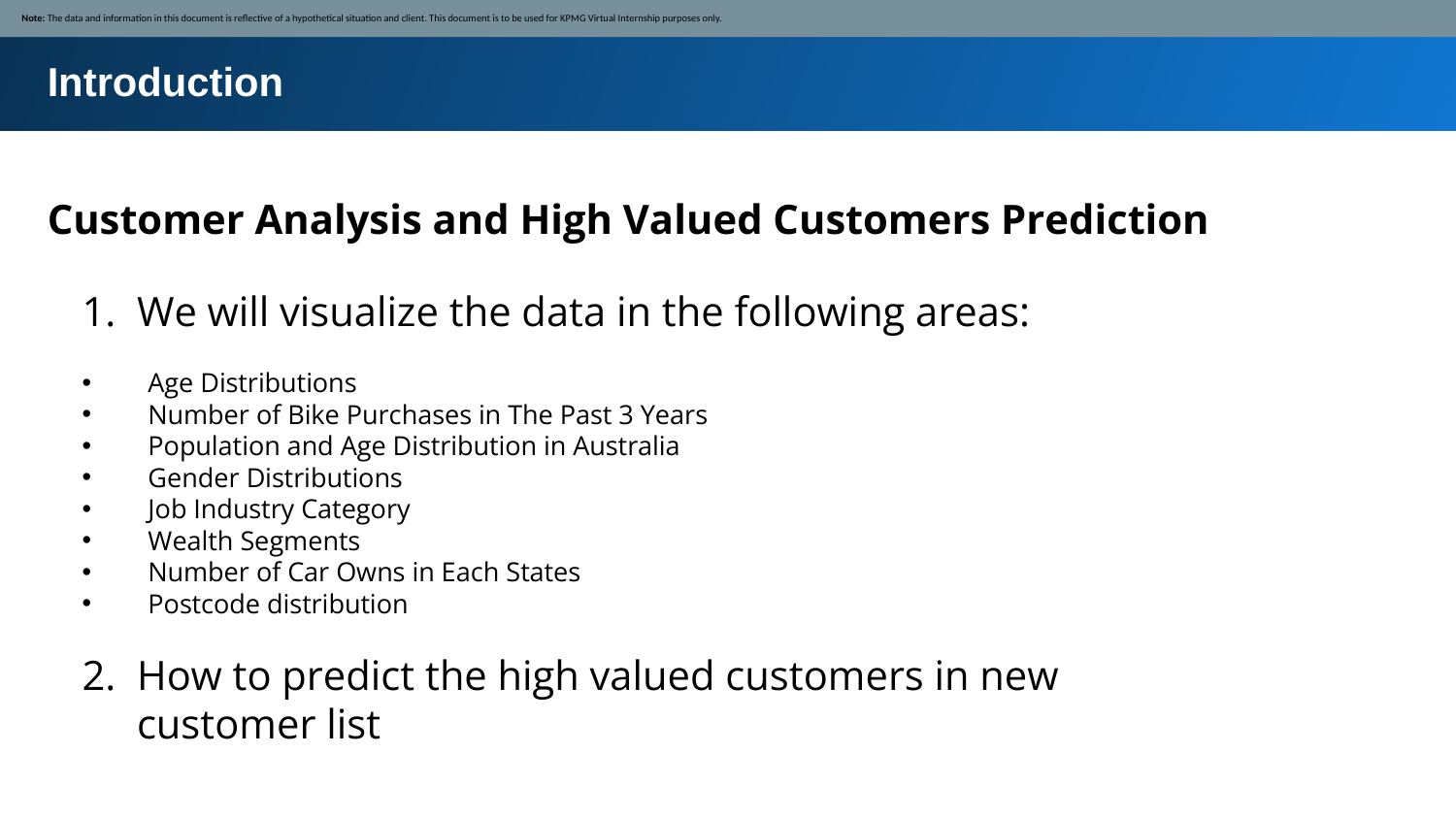

Note: The data and information in this document is reflective of a hypothetical situation and client. This document is to be used for KPMG Virtual Internship purposes only.
Introduction
Customer Analysis and High Valued Customers Prediction
We will visualize the data in the following areas:

   Age Distributions
   Number of Bike Purchases in The Past 3 Years
   Population and Age Distribution in Australia
   Gender Distributions
   Job Industry Category
   Wealth Segments
   Number of Car Owns in Each States
   Postcode distribution

How to predict the high valued customers in new customer list